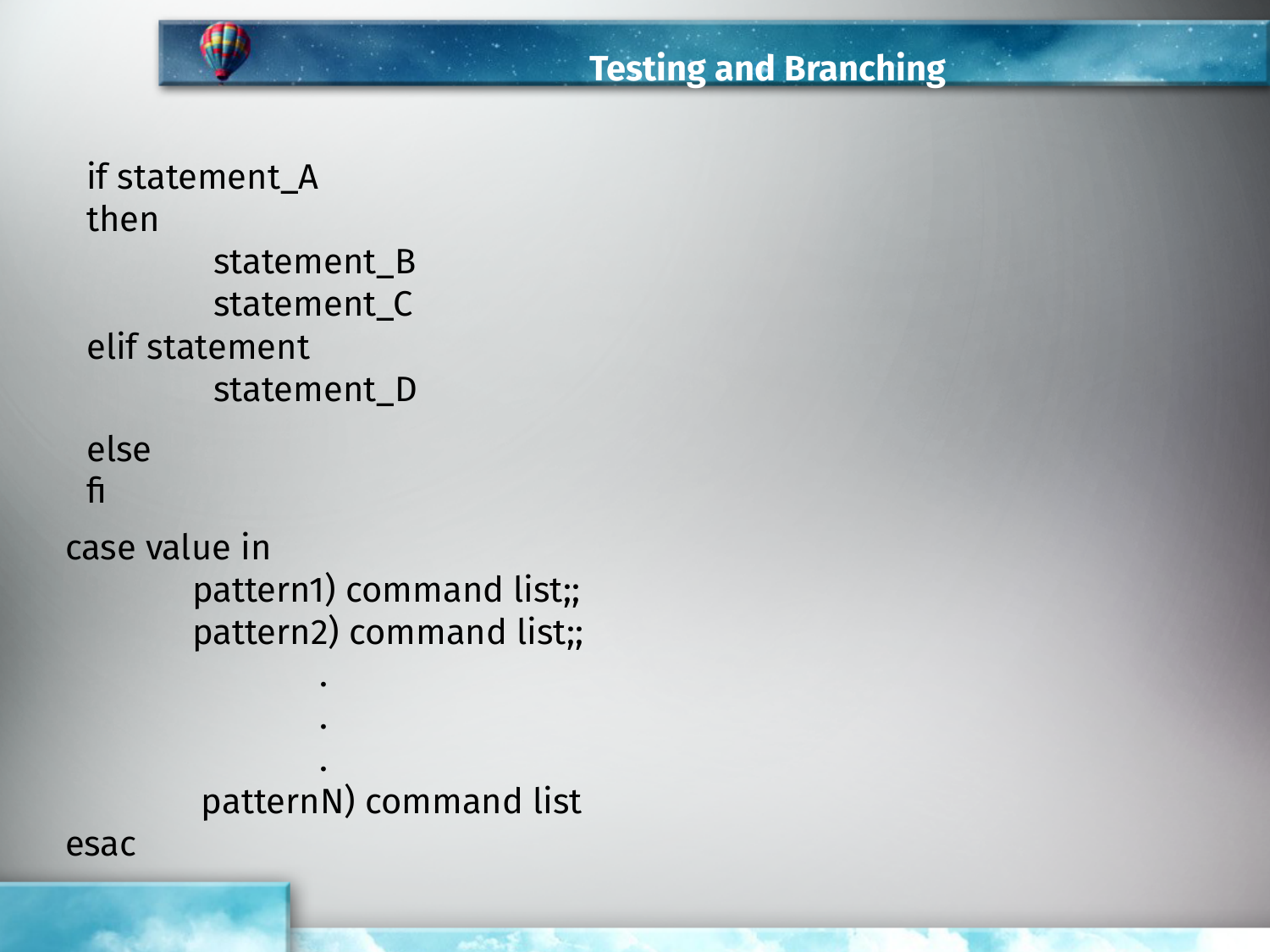

Testing and Branching
if statement_A
then
	statement_B
	statement_C
elif statement
	statement_D
else
fi
case value in
	pattern1) command list;;
	pattern2) command list;;
	 	.
		.
		.
	 patternN) command list
esac